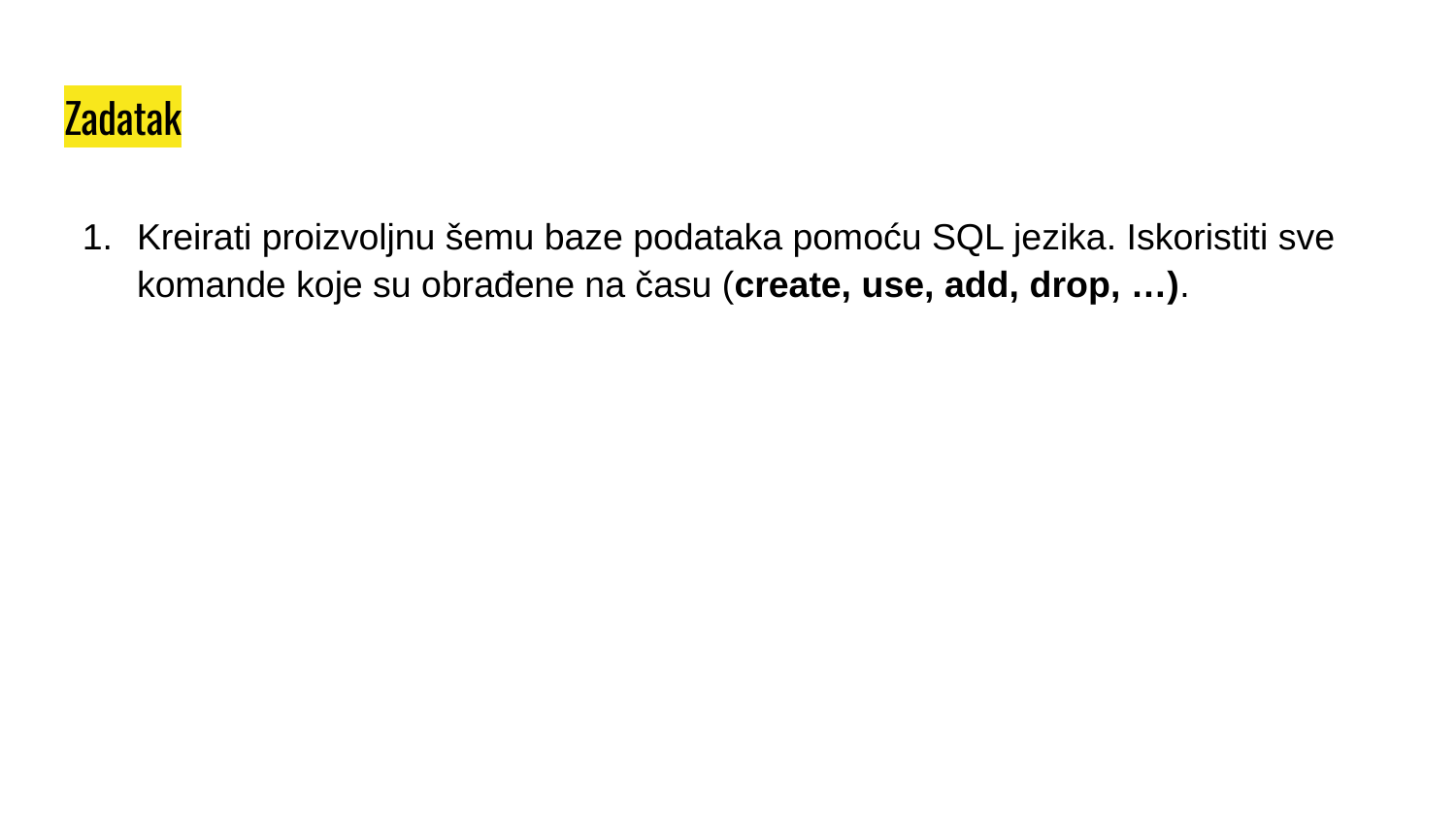

# Zadatak
Kreirati proizvoljnu šemu baze podataka pomoću SQL jezika. Iskoristiti sve komande koje su obrađene na času (create, use, add, drop, …).